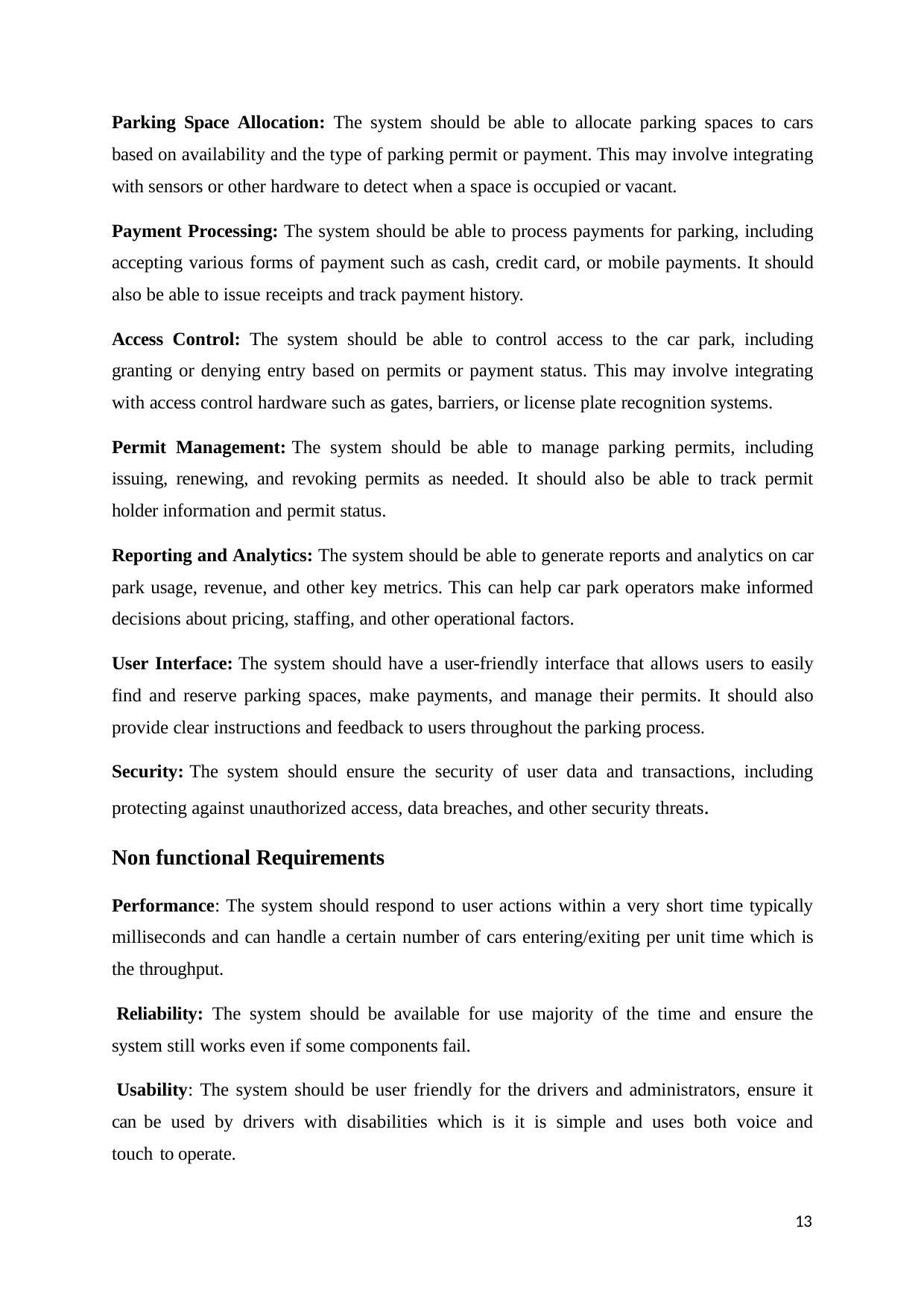

Parking Space Allocation: The system should be able to allocate parking spaces to cars based on availability and the type of parking permit or payment. This may involve integrating with sensors or other hardware to detect when a space is occupied or vacant.
Payment Processing: The system should be able to process payments for parking, including accepting various forms of payment such as cash, credit card, or mobile payments. It should also be able to issue receipts and track payment history.
Access Control: The system should be able to control access to the car park, including granting or denying entry based on permits or payment status. This may involve integrating with access control hardware such as gates, barriers, or license plate recognition systems.
Permit Management: The system should be able to manage parking permits, including issuing, renewing, and revoking permits as needed. It should also be able to track permit holder information and permit status.
Reporting and Analytics: The system should be able to generate reports and analytics on car park usage, revenue, and other key metrics. This can help car park operators make informed decisions about pricing, staffing, and other operational factors.
User Interface: The system should have a user-friendly interface that allows users to easily find and reserve parking spaces, make payments, and manage their permits. It should also provide clear instructions and feedback to users throughout the parking process.
Security: The system should ensure the security of user data and transactions, including protecting against unauthorized access, data breaches, and other security threats.

Non functional Requirements
Performance: The system should respond to user actions within a very short time typically milliseconds and can handle a certain number of cars entering/exiting per unit time which is the throughput.
Reliability: The system should be available for use majority of the time and ensure the system still works even if some components fail.
Usability: The system should be user friendly for the drivers and administrators, ensure it can be used by drivers with disabilities which is it is simple and uses both voice and touch to operate.
13